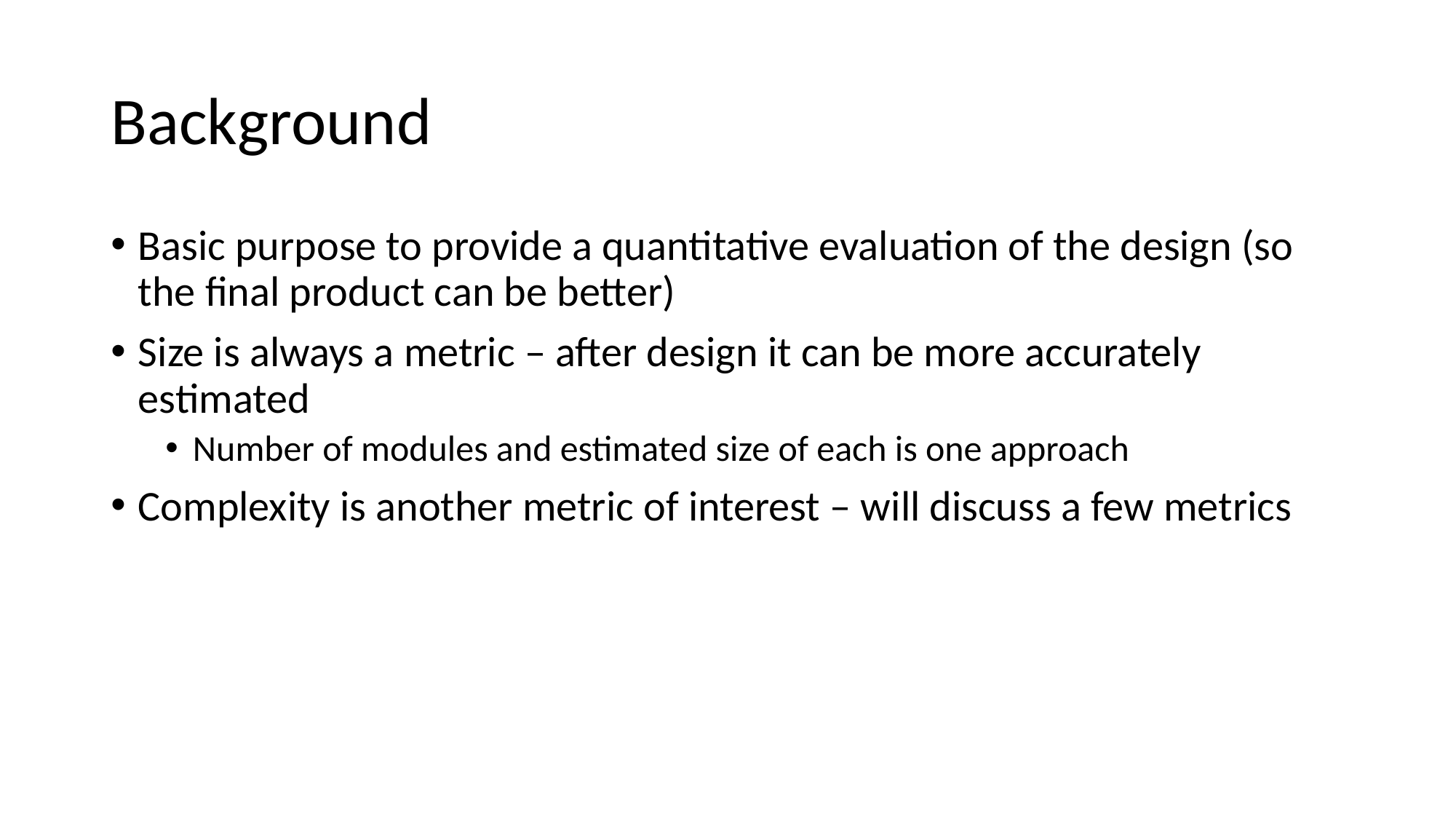

# Background
Basic purpose to provide a quantitative evaluation of the design (so the final product can be better)
Size is always a metric – after design it can be more accurately estimated
Number of modules and estimated size of each is one approach
Complexity is another metric of interest – will discuss a few metrics